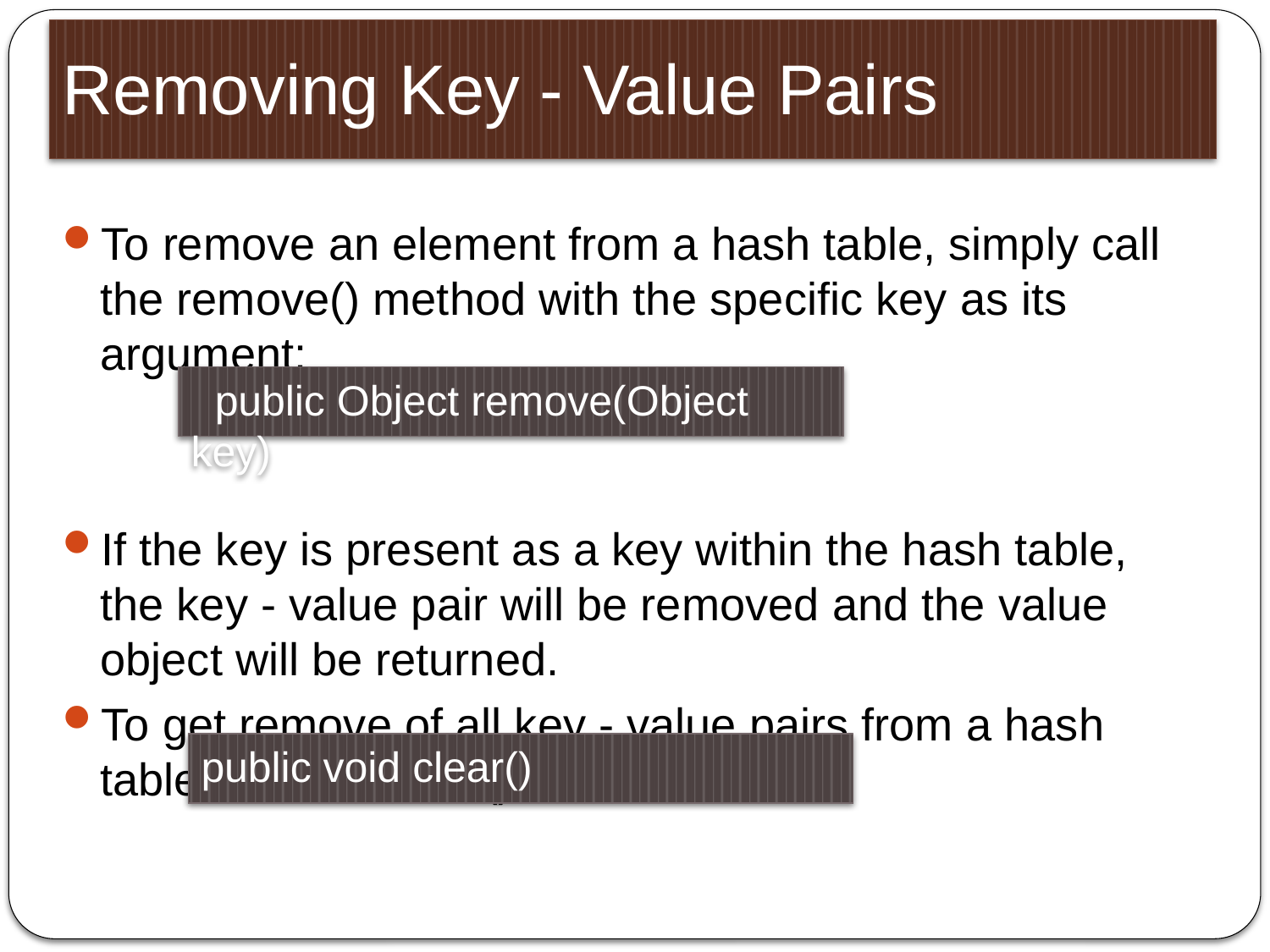

# Removing Key - Value Pairs
To remove an element from a hash table, simply call the remove() method with the specific key as its argument:

If the key is present as a key within the hash table, the key - value pair will be removed and the value object will be returned.
To get remove of all key - value pairs from a hash table, call the clear() method instead:
  public Object remove(Object key)
public void clear()